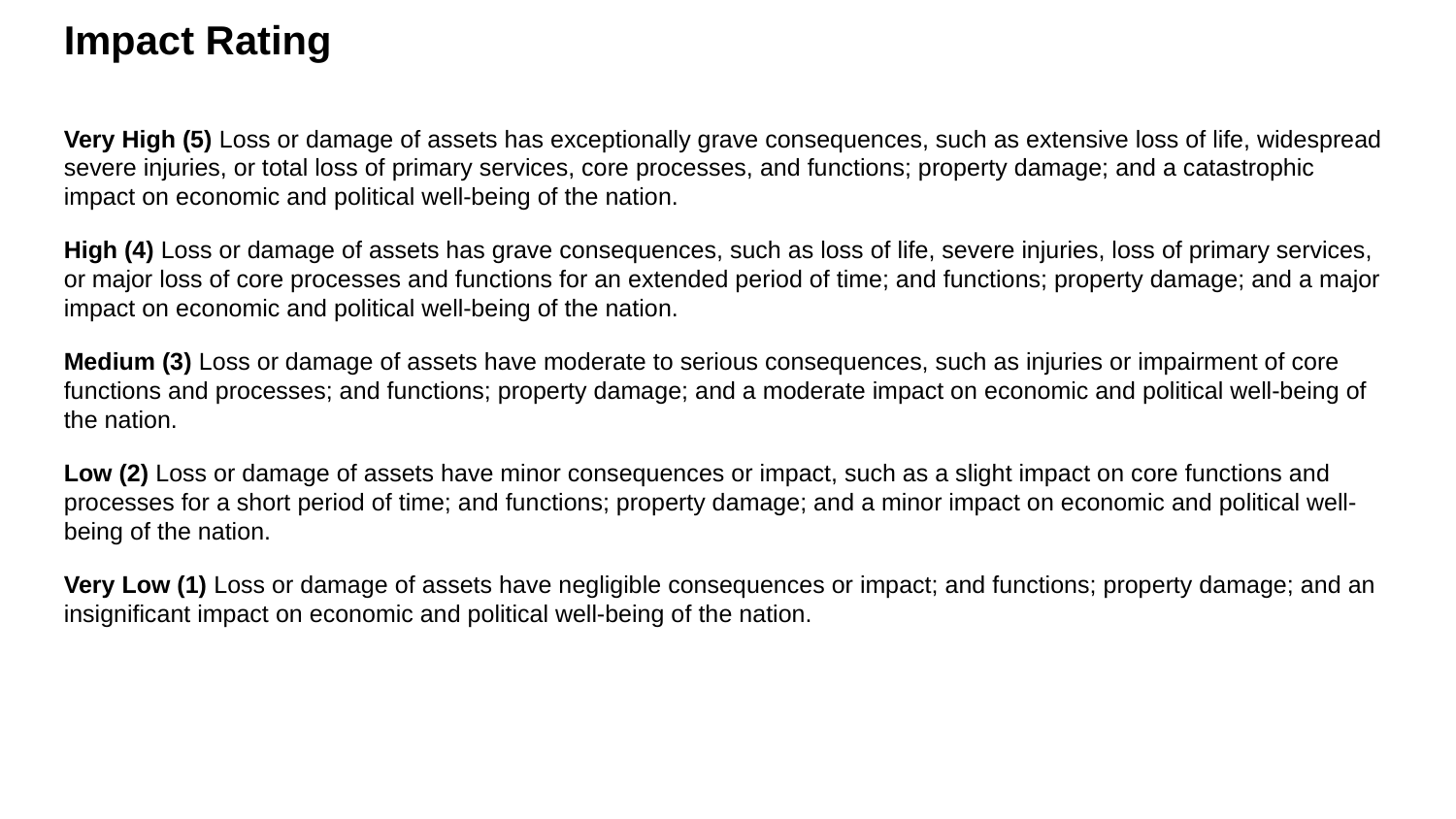

Impact Rating

Very High (5) Loss or damage of assets has exceptionally grave consequences, such as extensive loss of life, widespread severe injuries, or total loss of primary services, core processes, and functions; property damage; and a catastrophic impact on economic and political well-being of the nation.
High (4) Loss or damage of assets has grave consequences, such as loss of life, severe injuries, loss of primary services, or major loss of core processes and functions for an extended period of time; and functions; property damage; and a major impact on economic and political well-being of the nation.
Medium (3) Loss or damage of assets have moderate to serious consequences, such as injuries or impairment of core functions and processes; and functions; property damage; and a moderate impact on economic and political well-being of the nation.
Low (2) Loss or damage of assets have minor consequences or impact, such as a slight impact on core functions and processes for a short period of time; and functions; property damage; and a minor impact on economic and political well-being of the nation.
Very Low (1) Loss or damage of assets have negligible consequences or impact; and functions; property damage; and an insignificant impact on economic and political well-being of the nation.